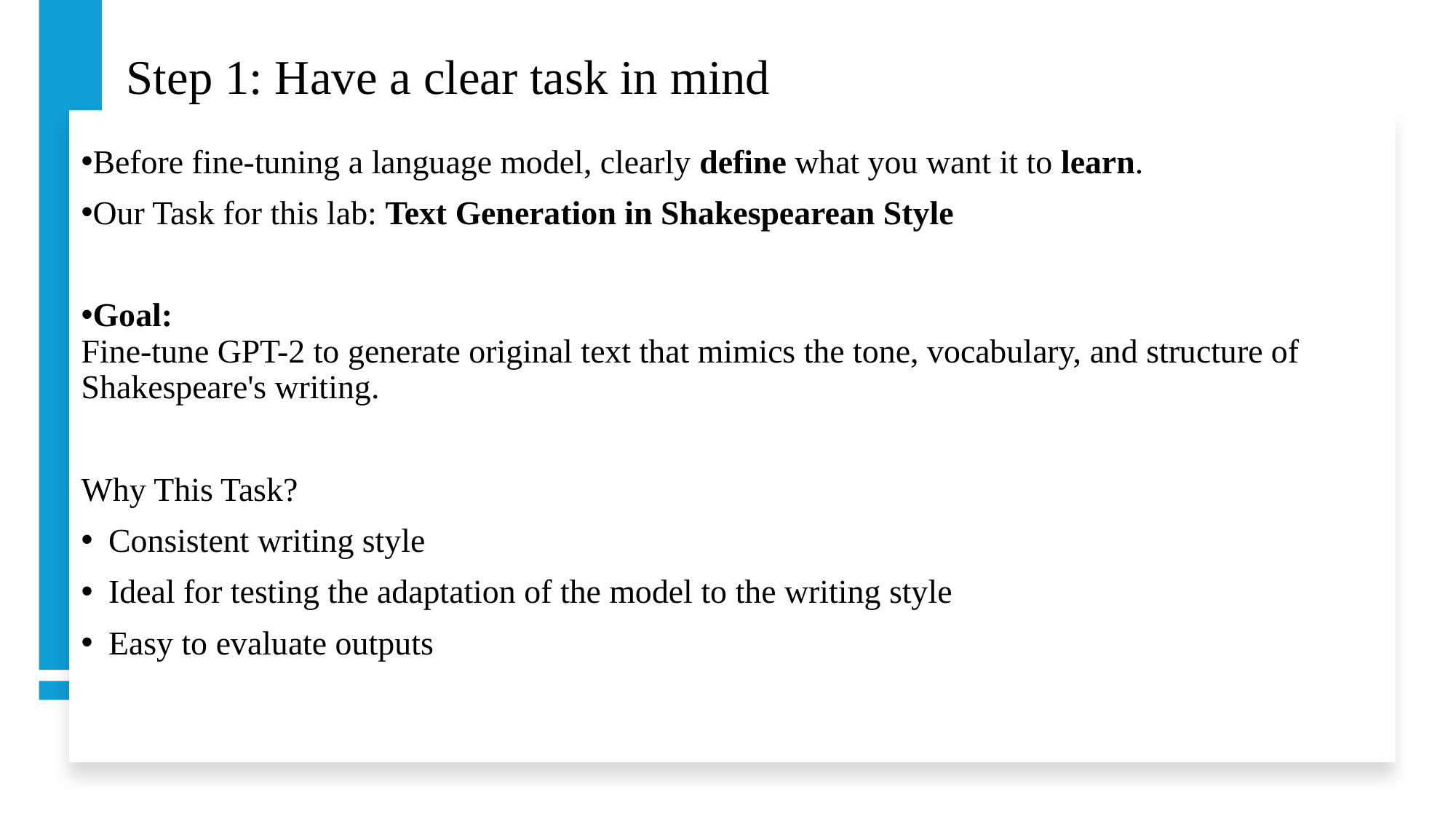

Step 1: Have a clear task in mind

Before fine-tuning a language model, clearly define what you want it to learn.
Our Task for this lab: Text Generation in Shakespearean Style

Goal:
Fine-tune GPT-2 to generate original text that mimics the tone, vocabulary, and structure of Shakespeare's writing.

Why This Task?
Consistent writing style
Ideal for testing the adaptation of the model to the writing style
Easy to evaluate outputs